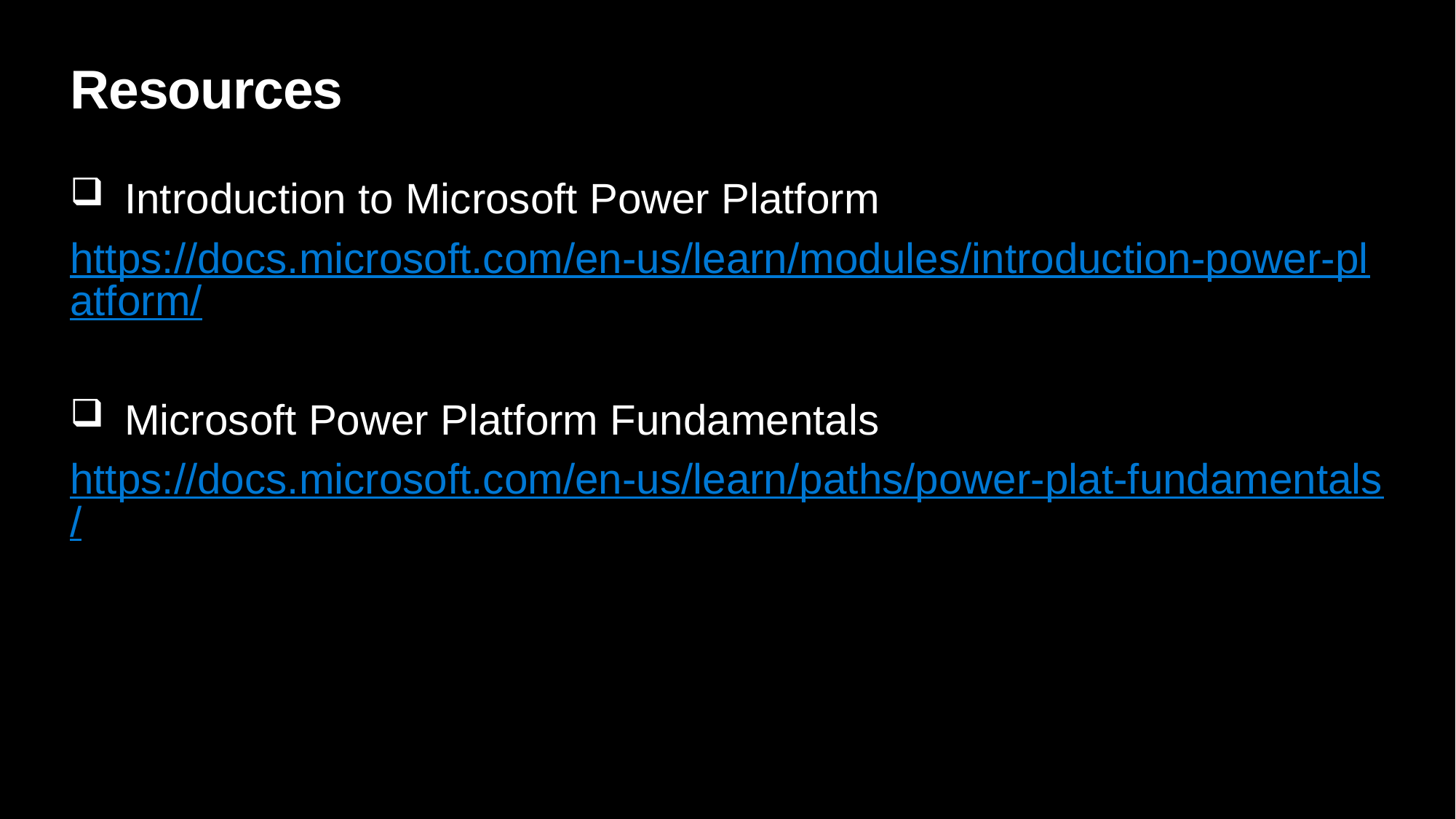

# Resources
Introduction to Microsoft Power Platform
https://docs.microsoft.com/en-us/learn/modules/introduction-power-platform/

Microsoft Power Platform Fundamentals
https://docs.microsoft.com/en-us/learn/paths/power-plat-fundamentals/